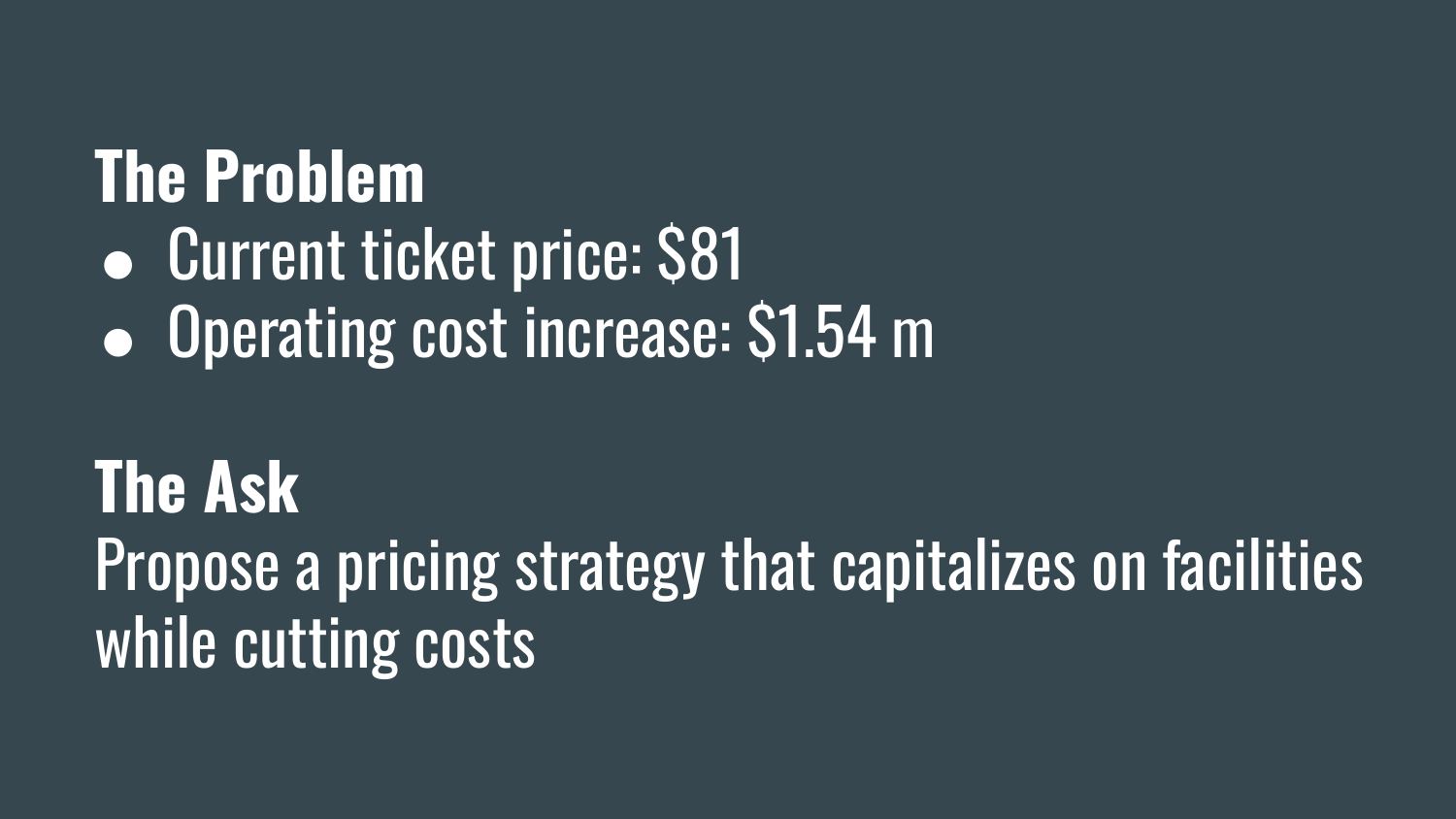

# The Problem
Current ticket price: $81
Operating cost increase: $1.54 m

The Ask
Propose a pricing strategy that capitalizes on facilities while cutting costs